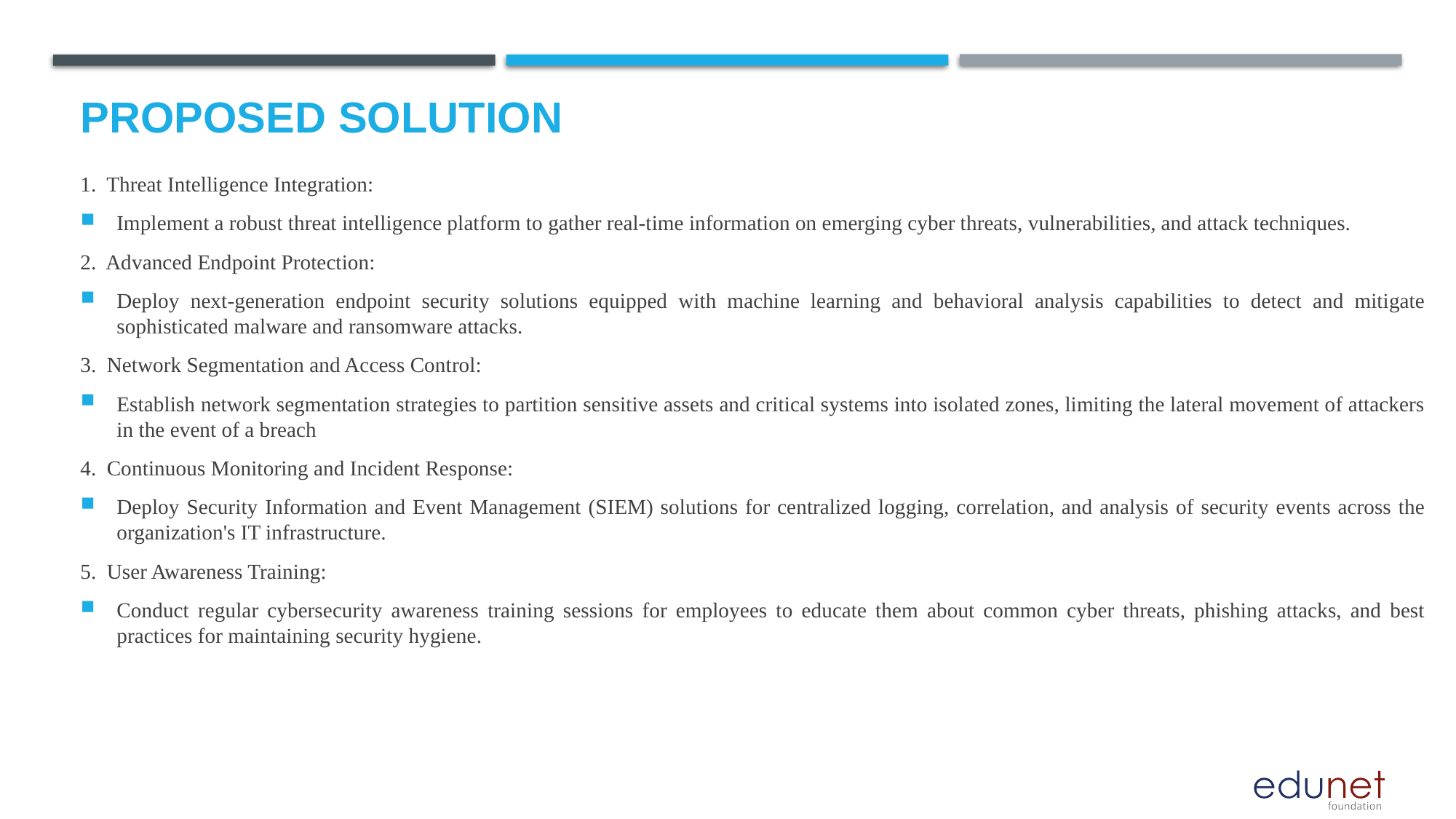

# Proposed Solution
1.  Threat Intelligence Integration:
Implement a robust threat intelligence platform to gather real-time information on emerging cyber threats, vulnerabilities, and attack techniques.
2.  Advanced Endpoint Protection:
Deploy next-generation endpoint security solutions equipped with machine learning and behavioral analysis capabilities to detect and mitigate sophisticated malware and ransomware attacks.
3.  Network Segmentation and Access Control:
Establish network segmentation strategies to partition sensitive assets and critical systems into isolated zones, limiting the lateral movement of attackers in the event of a breach
4.  Continuous Monitoring and Incident Response:
Deploy Security Information and Event Management (SIEM) solutions for centralized logging, correlation, and analysis of security events across the organization's IT infrastructure.
5.  User Awareness Training:
Conduct regular cybersecurity awareness training sessions for employees to educate them about common cyber threats, phishing attacks, and best practices for maintaining security hygiene.